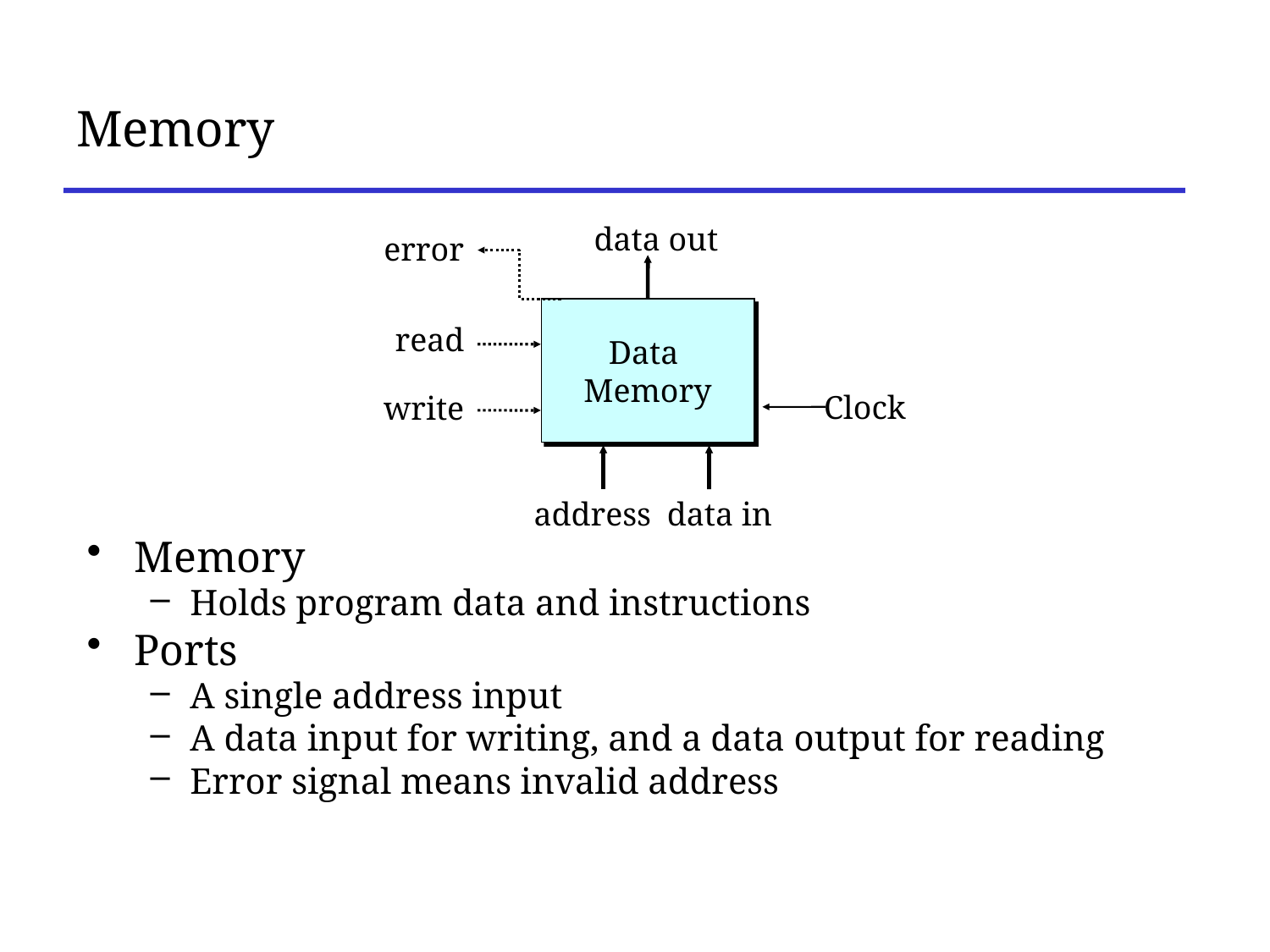

# Memory
data out
error

Data
Memory
read

write
Clock

address
data in
Memory
Holds program data and instructions
Ports
A single address input
A data input for writing, and a data output for reading
Error signal means invalid address